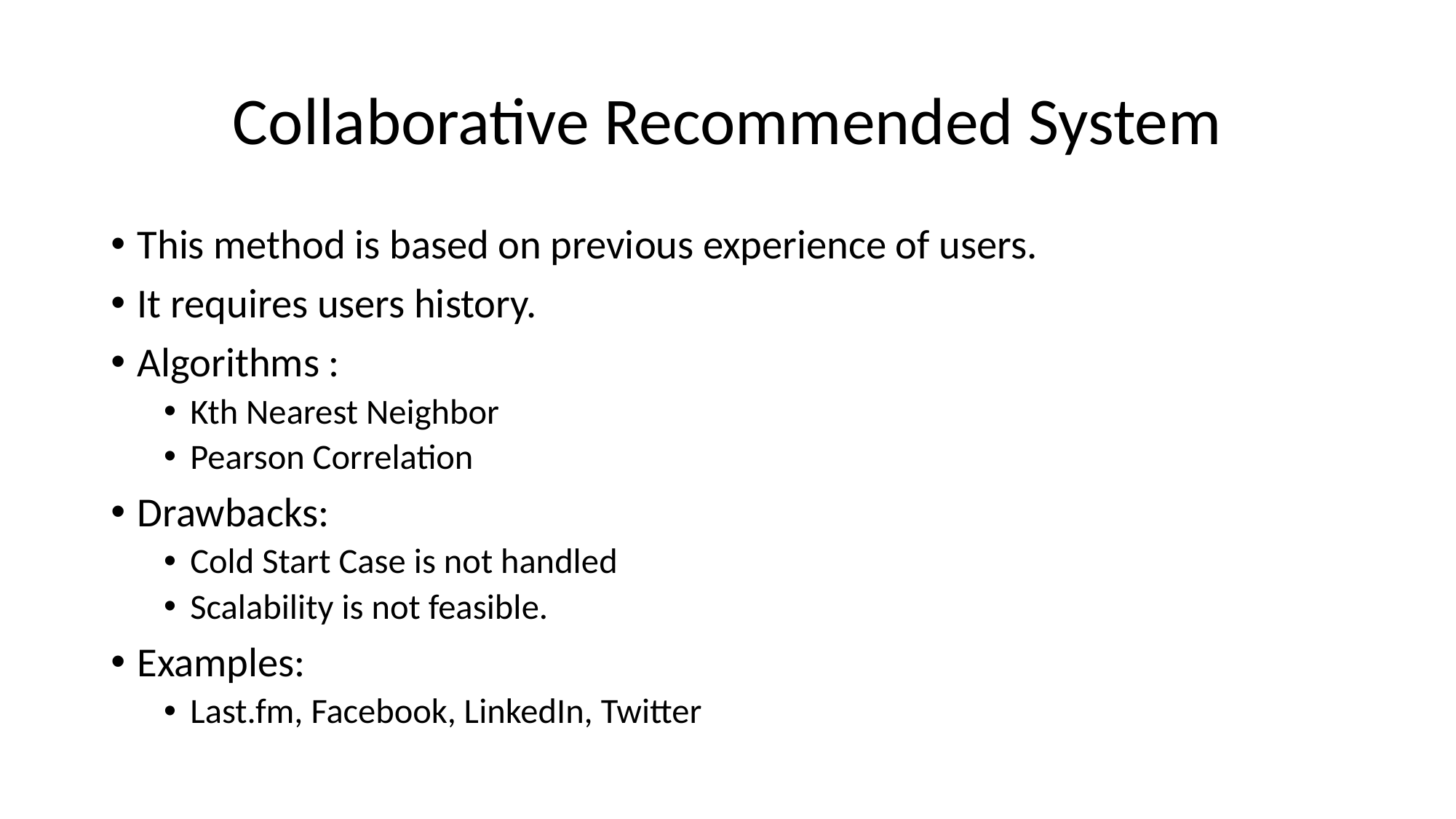

# Collaborative Recommended System
This method is based on previous experience of users.
It requires users history.
Algorithms :
Kth Nearest Neighbor
Pearson Correlation
Drawbacks:
Cold Start Case is not handled
Scalability is not feasible.
Examples:
Last.fm, Facebook, LinkedIn, Twitter